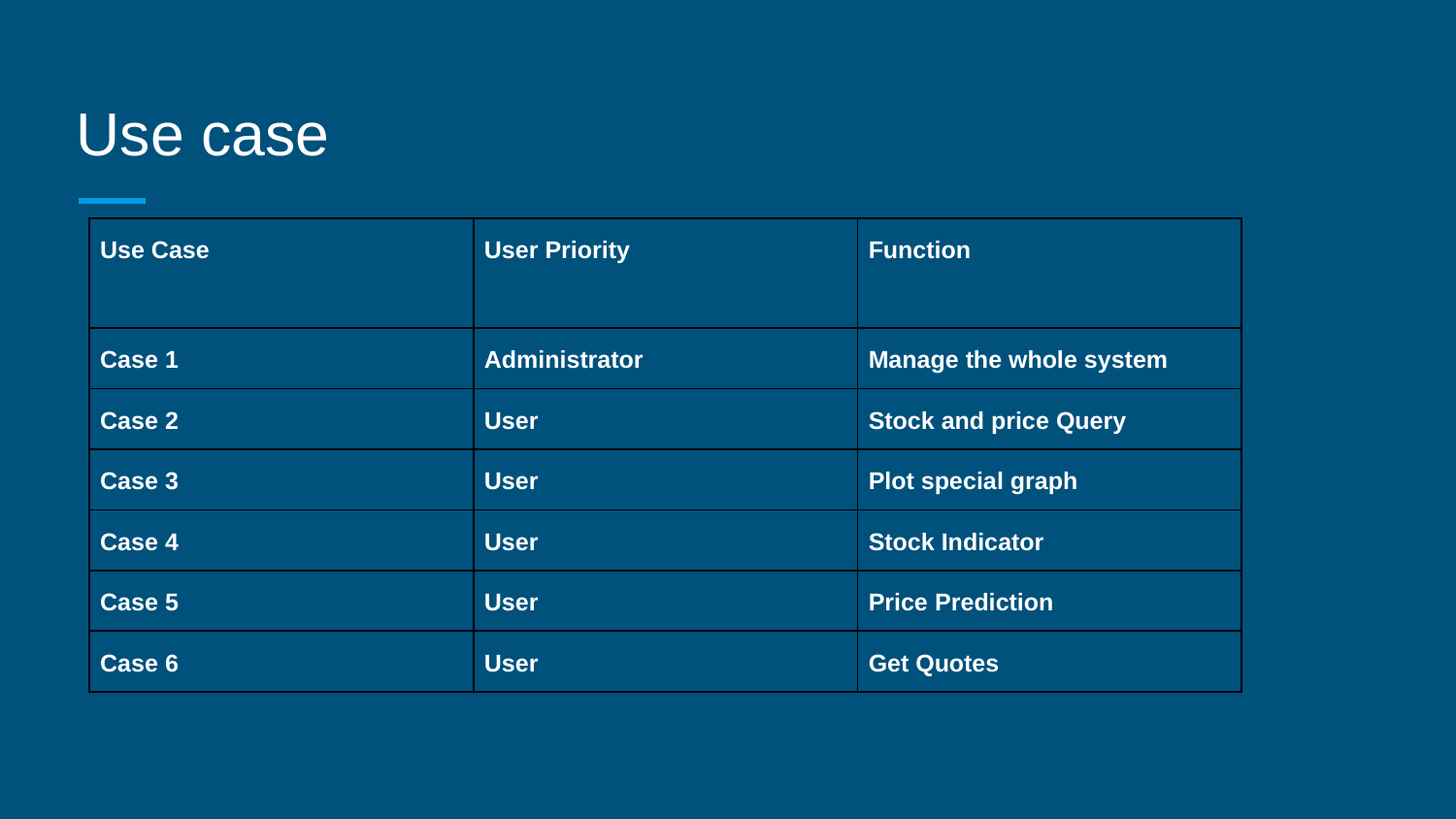

# Use case
| Use Case | User Priority | Function |
| --- | --- | --- |
| Case 1 | Administrator | Manage the whole system |
| Case 2 | User | Stock and price Query |
| Case 3 | User | Plot special graph |
| Case 4 | User | Stock Indicator |
| Case 5 | User | Price Prediction |
| Case 6 | User | Get Quotes |